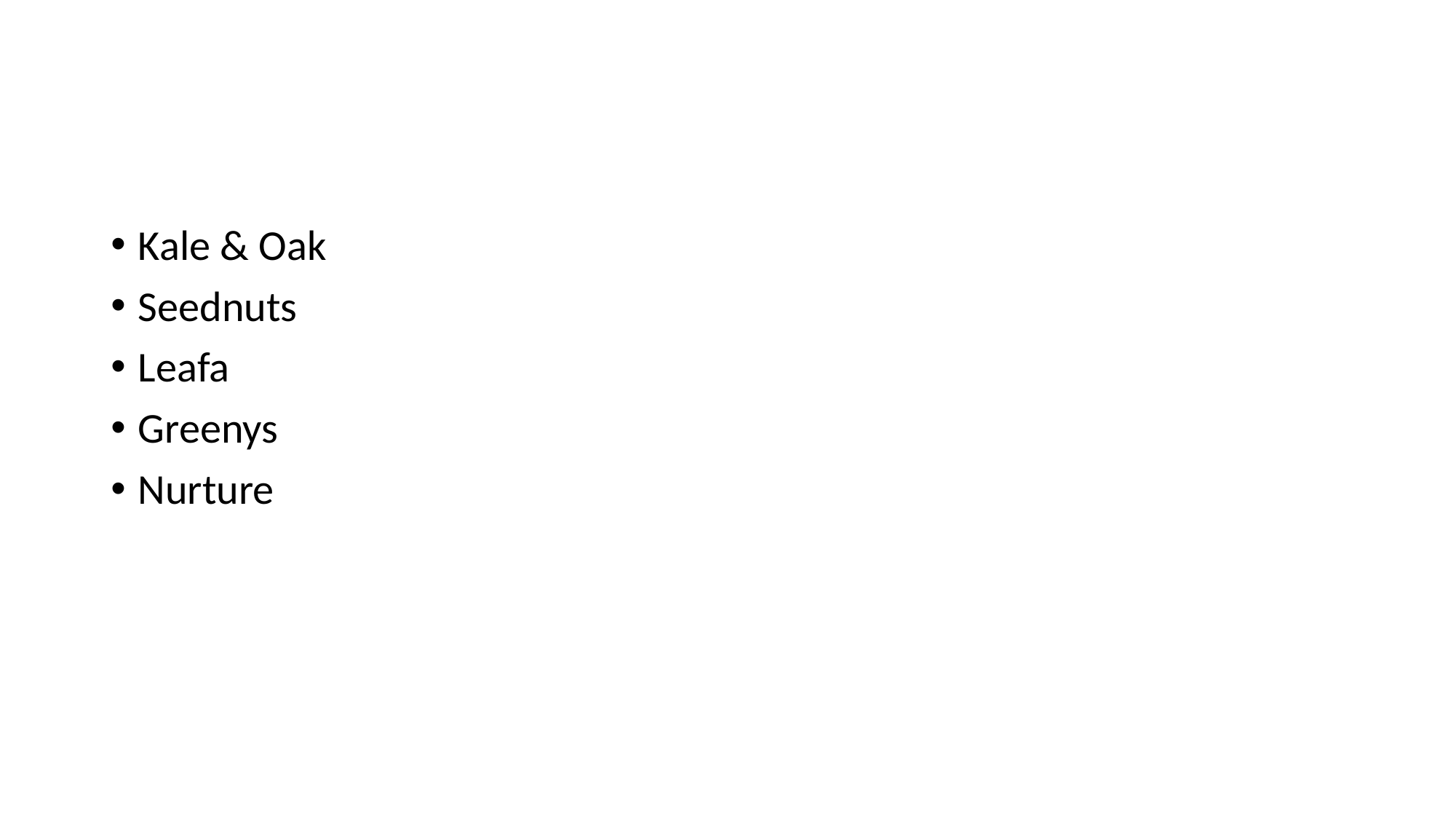

#
Kale & Oak
Seednuts
Leafa
Greenys
Nurture